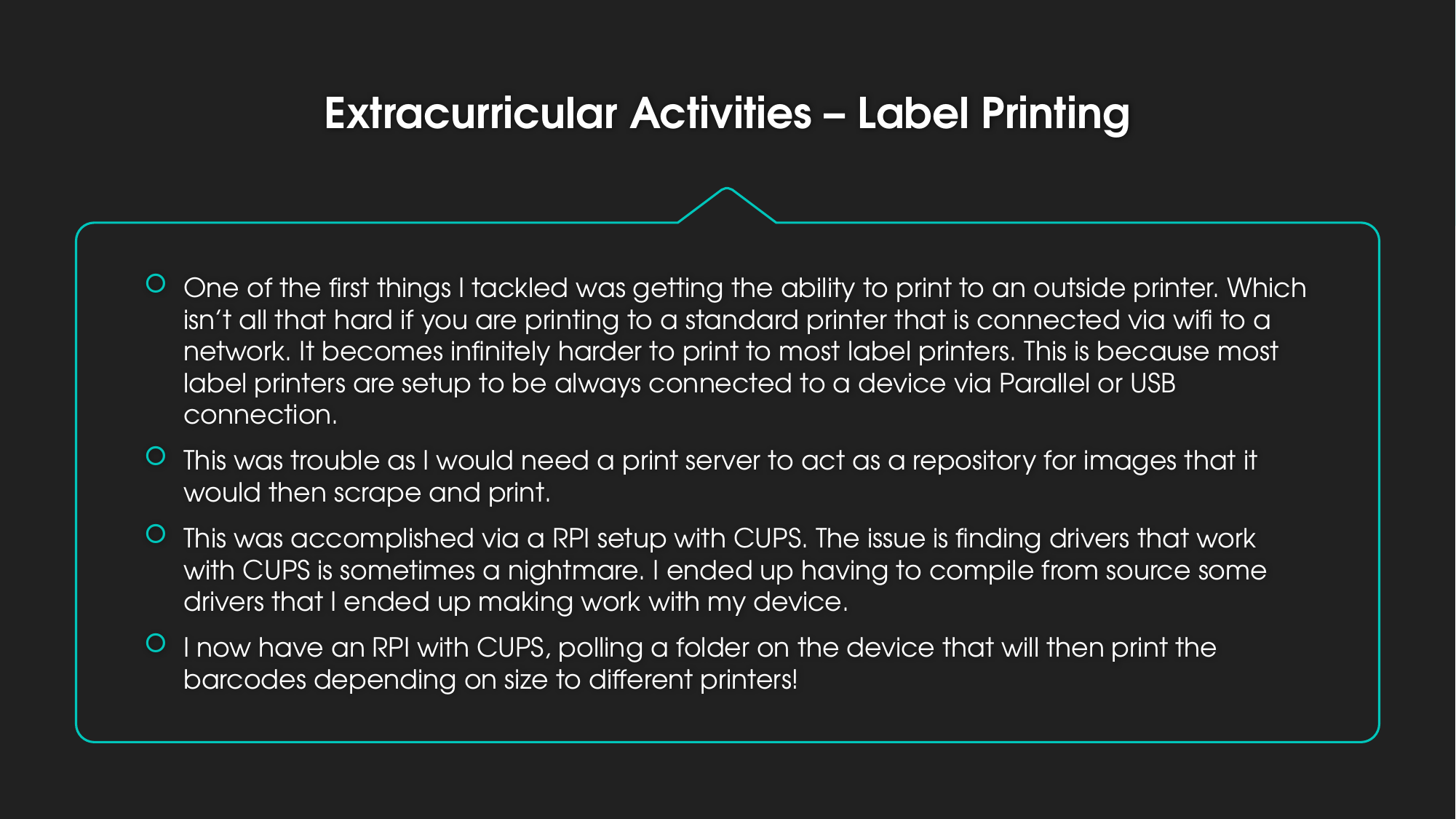

# Extracurricular Activities – Label Printing

One of the first things I tackled was getting the ability to print to an outside printer. Which isn’t all that hard if you are printing to a standard printer that is connected via wifi to a network. It becomes infinitely harder to print to most label printers. This is because most label printers are setup to be always connected to a device via Parallel or USB connection.
This was trouble as I would need a print server to act as a repository for images that it would then scrape and print.
This was accomplished via a RPI setup with CUPS. The issue is finding drivers that work with CUPS is sometimes a nightmare. I ended up having to compile from source some drivers that I ended up making work with my device.
I now have an RPI with CUPS, polling a folder on the device that will then print the barcodes depending on size to different printers!